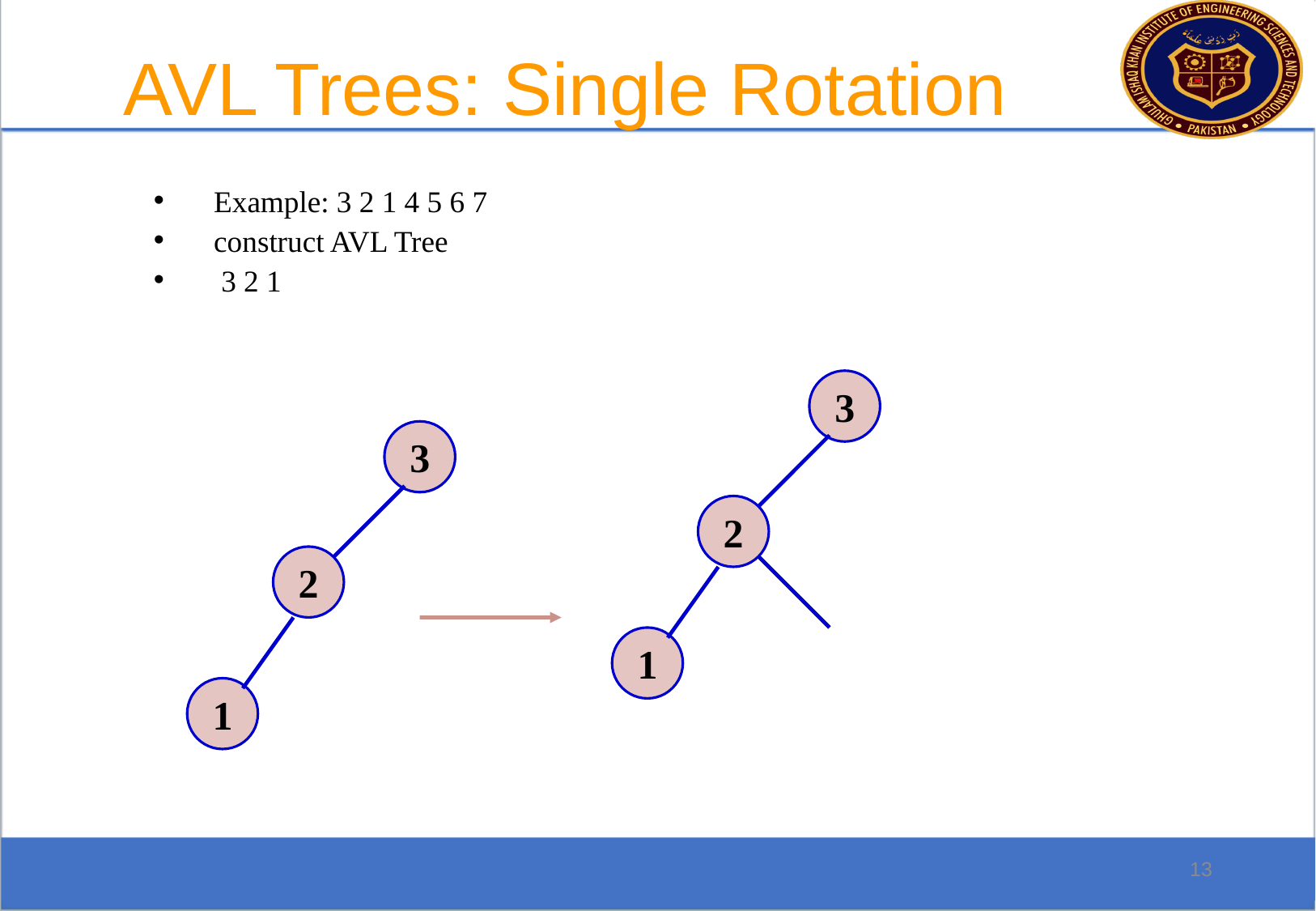

AVL Trees: Single Rotation
Example: 3 2 1 4 5 6 7
construct AVL Tree
 3 2 1
3
3

2
2

1
1
13